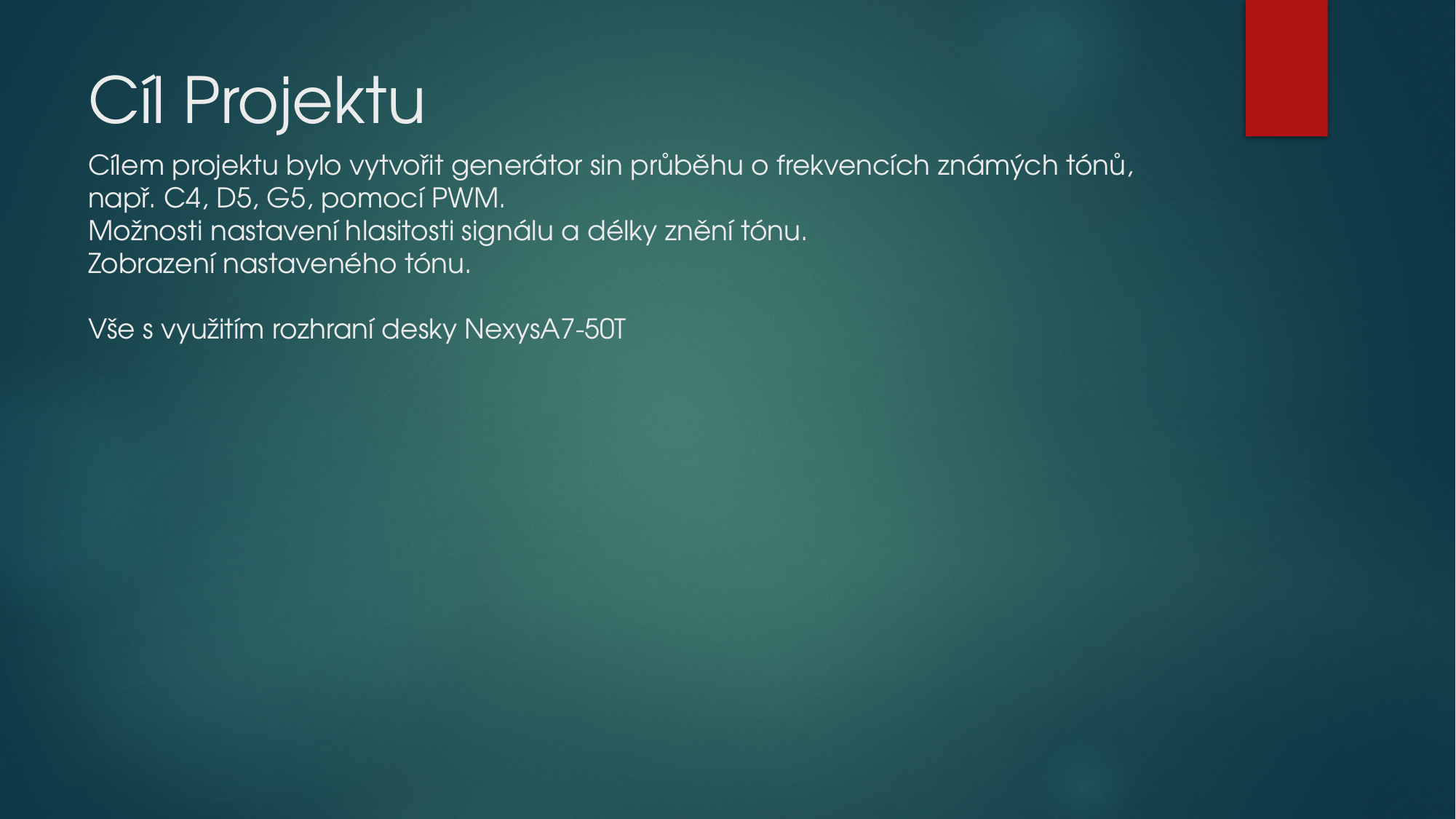

# Cíl Projektu
Cílem projektu bylo vytvořit generátor sin průběhu o frekvencích známých tónů, např. C4, D5, G5, pomocí PWM.
Možnosti nastavení hlasitosti signálu a délky znění tónu.
Zobrazení nastaveného tónu.

Vše s využitím rozhraní desky NexysA7-50T